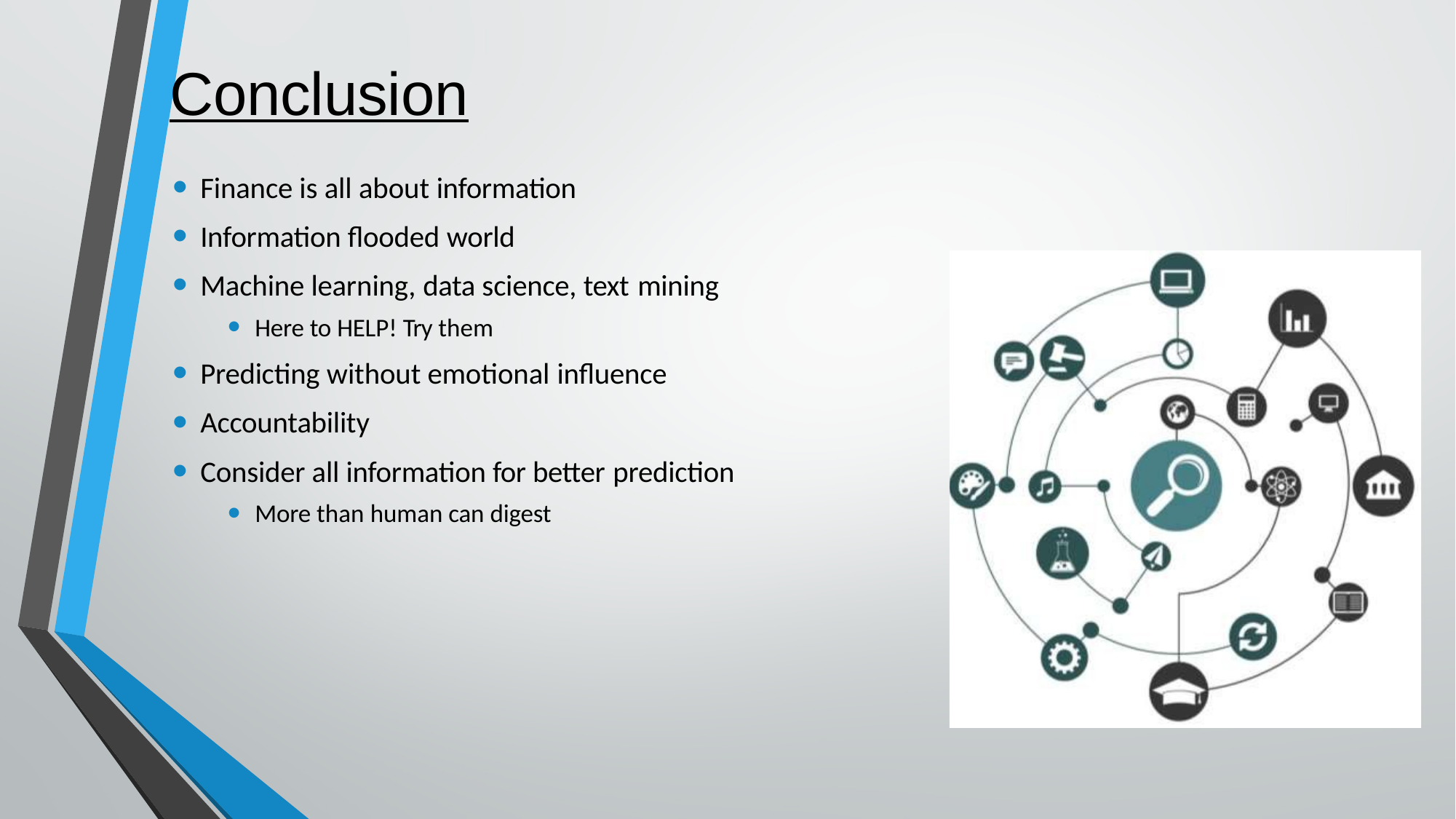

# Conclusion
Finance is all about information
Information flooded world
Machine learning, data science, text mining
Here to HELP! Try them
Predicting without emotional influence
Accountability
Consider all information for better prediction
More than human can digest